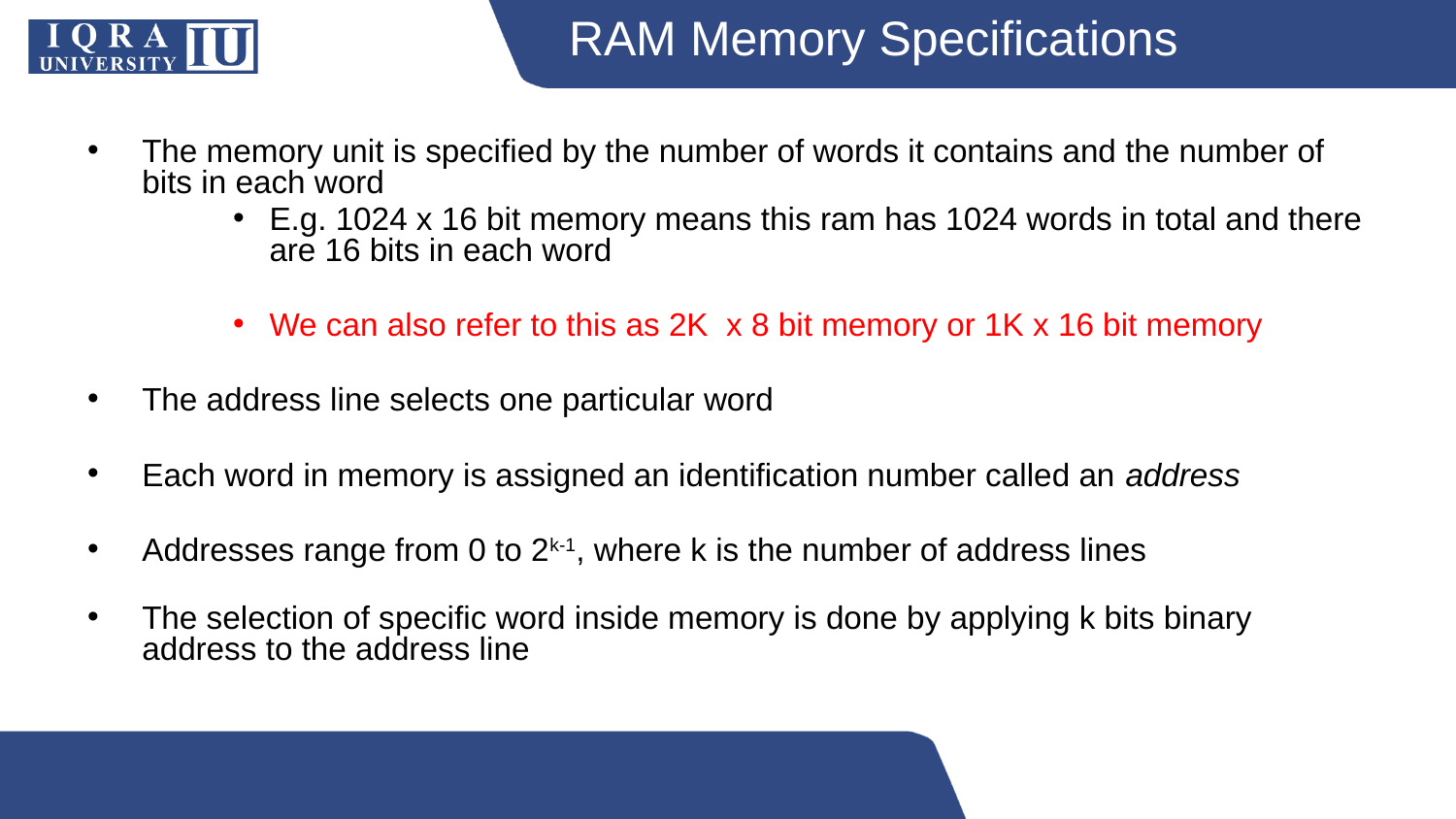

# RAM Memory Specifications
The memory unit is specified by the number of words it contains and the number of bits in each word
E.g. 1024 x 16 bit memory means this ram has 1024 words in total and there are 16 bits in each word

We can also refer to this as 2K  x 8 bit memory or 1K x 16 bit memory

The address line selects one particular word

Each word in memory is assigned an identification number called an address

Addresses range from 0 to 2k-1, where k is the number of address lines
The selection of specific word inside memory is done by applying k bits binary address to the address line